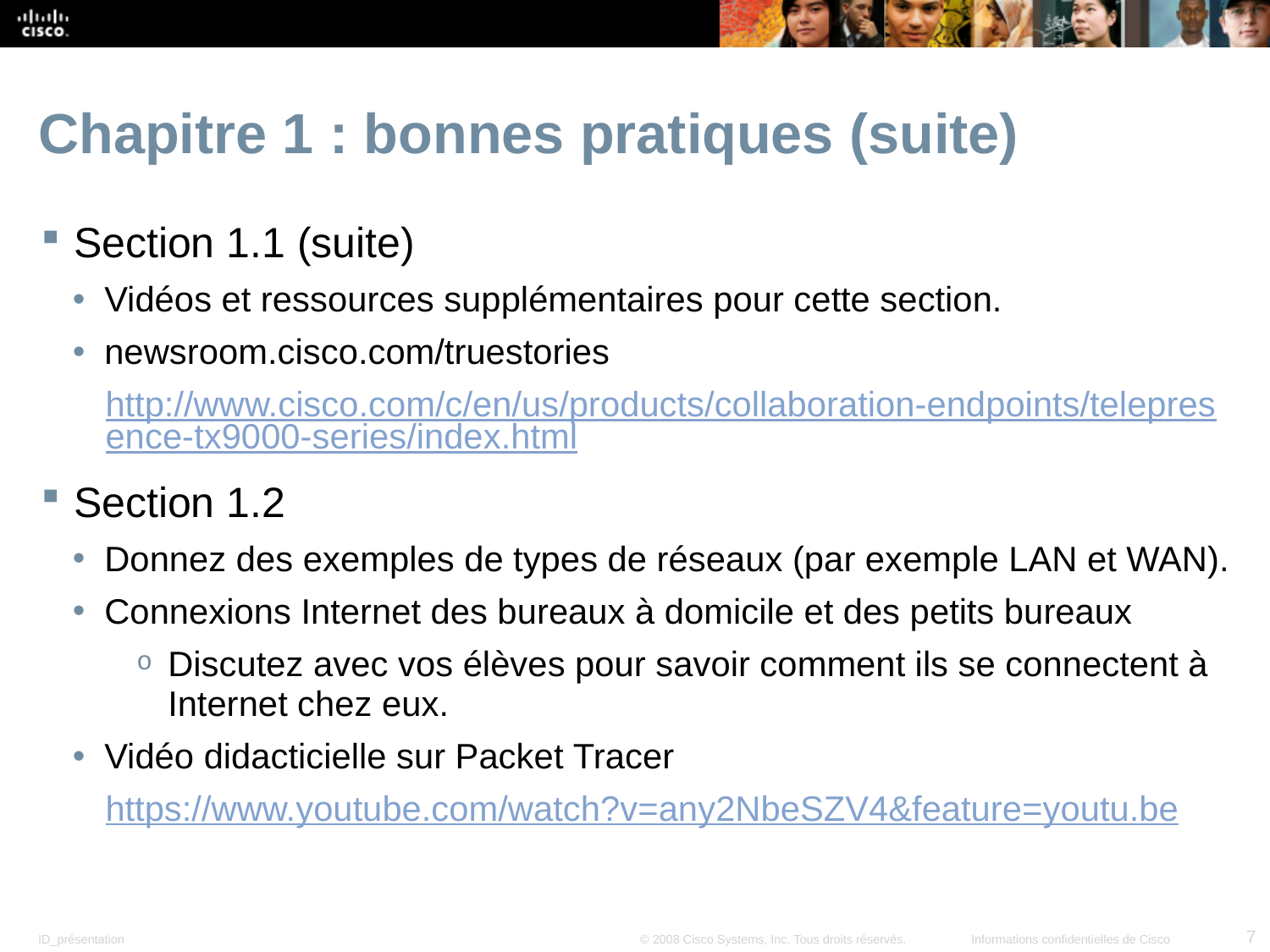

# Chapitre 1 : bonnes pratiques (suite)
Section 1.1 (suite)
Vidéos et ressources supplémentaires pour cette section.
newsroom.cisco.com/truestories
http://www.cisco.com/c/en/us/products/collaboration-endpoints/telepresence-tx9000-series/index.html
Section 1.2
Donnez des exemples de types de réseaux (par exemple LAN et WAN).
Connexions Internet des bureaux à domicile et des petits bureaux
Discutez avec vos élèves pour savoir comment ils se connectent à Internet chez eux.
Vidéo didacticielle sur Packet Tracer
https://www.youtube.com/watch?v=any2NbeSZV4&feature=youtu.be